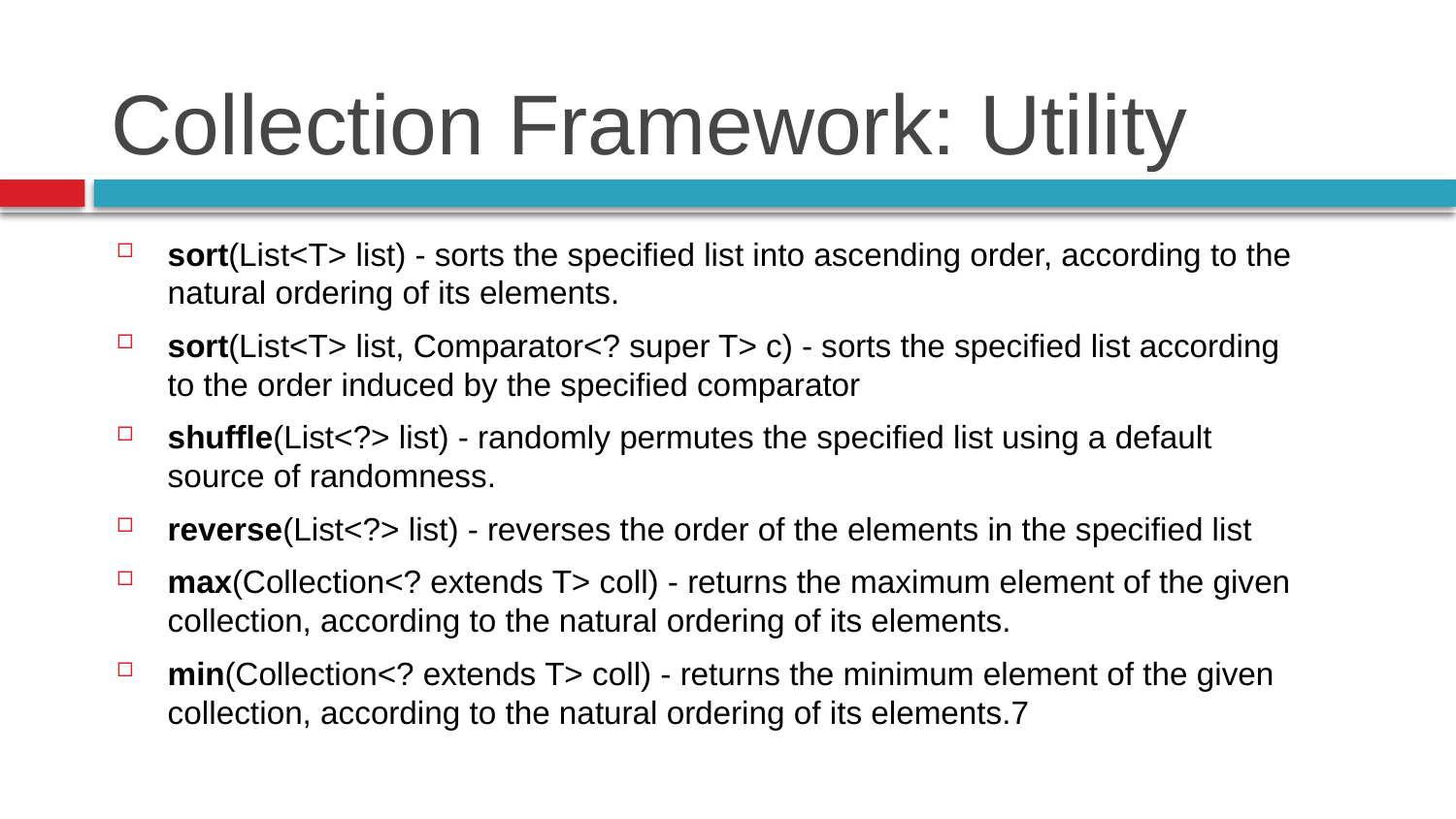

# Collection Framework: Utility
sort​(List<T> list) - sorts the specified list into ascending order, according to the natural ordering of its elements.
sort​(List<T> list, Comparator<? super T> c) - sorts the specified list according to the order induced by the specified comparator
shuffle​(List<?> list) - randomly permutes the specified list using a default source of randomness.
reverse​(List<?> list) - reverses the order of the elements in the specified list
max​(Collection<? extends T> coll) - returns the maximum element of the given collection, according to the natural ordering of its elements.
min​(Collection<? extends T> coll) - returns the minimum element of the given collection, according to the natural ordering of its elements.7